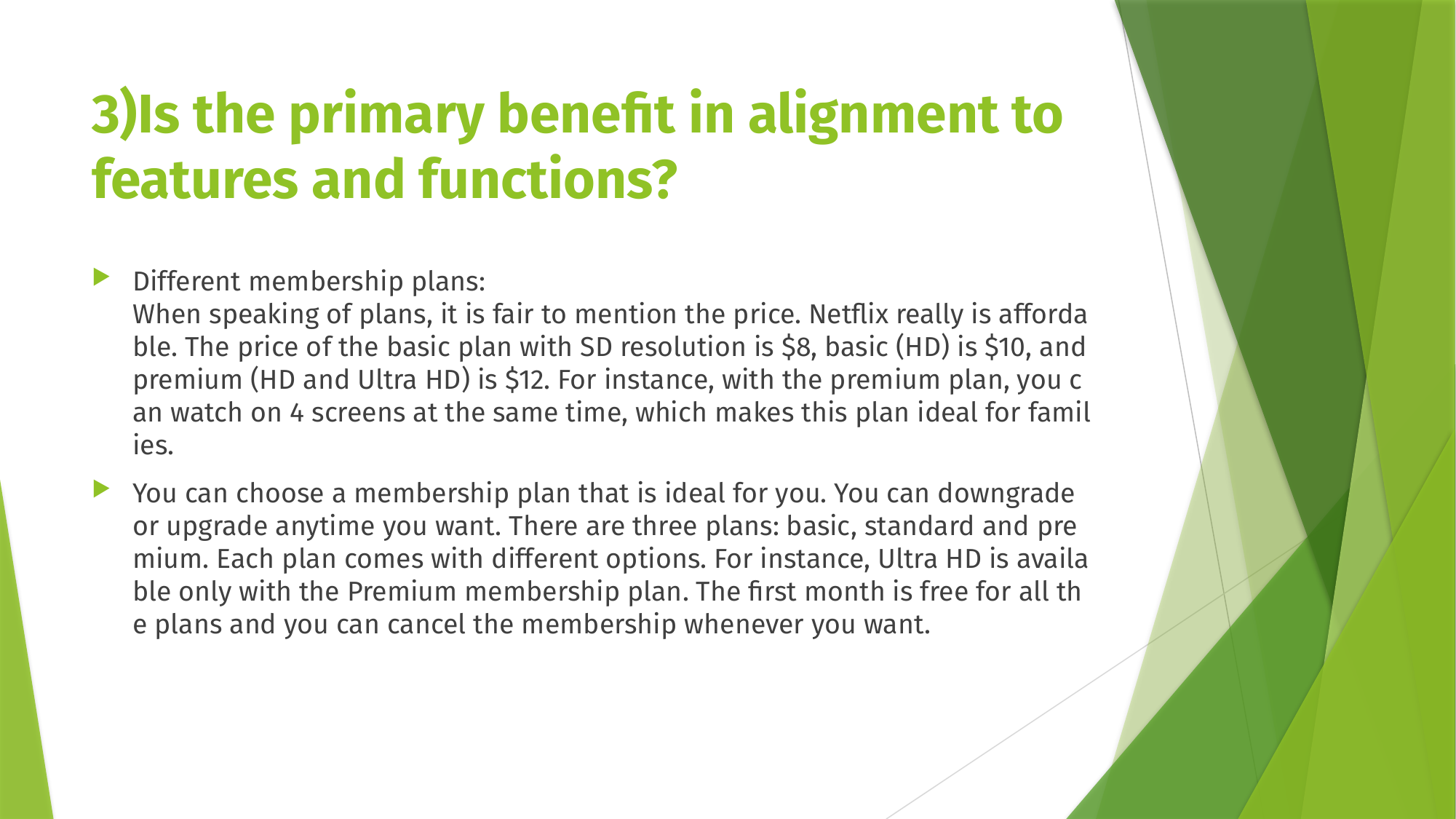

# 3)Is the primary benefit in alignment to features and functions?
Different membership plans: When speaking of plans, it is fair to mention the price. Netflix really is affordable. The price of the basic plan with SD resolution is $8, basic (HD) is $10, and premium (HD and Ultra HD) is $12. For instance, with the premium plan, you can watch on 4 screens at the same time, which makes this plan ideal for families.
You can choose a membership plan that is ideal for you. You can downgrade or upgrade anytime you want. There are three plans: basic, standard and premium. Each plan comes with different options. For instance, Ultra HD is available only with the Premium membership plan. The first month is free for all the plans and you can cancel the membership whenever you want.